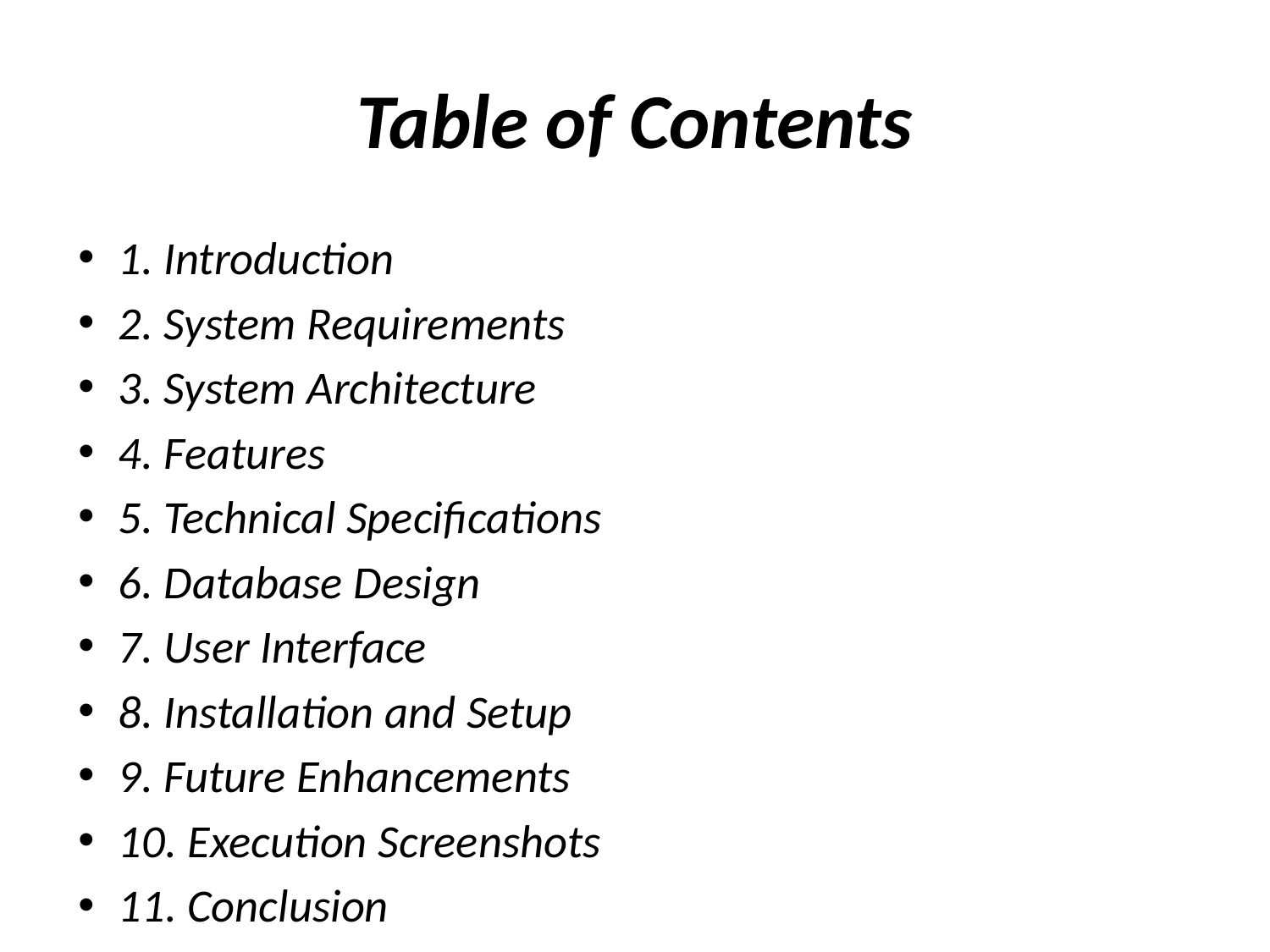

# Table of Contents
1. Introduction
2. System Requirements
3. System Architecture
4. Features
5. Technical Specifications
6. Database Design
7. User Interface
8. Installation and Setup
9. Future Enhancements
10. Execution Screenshots
11. Conclusion